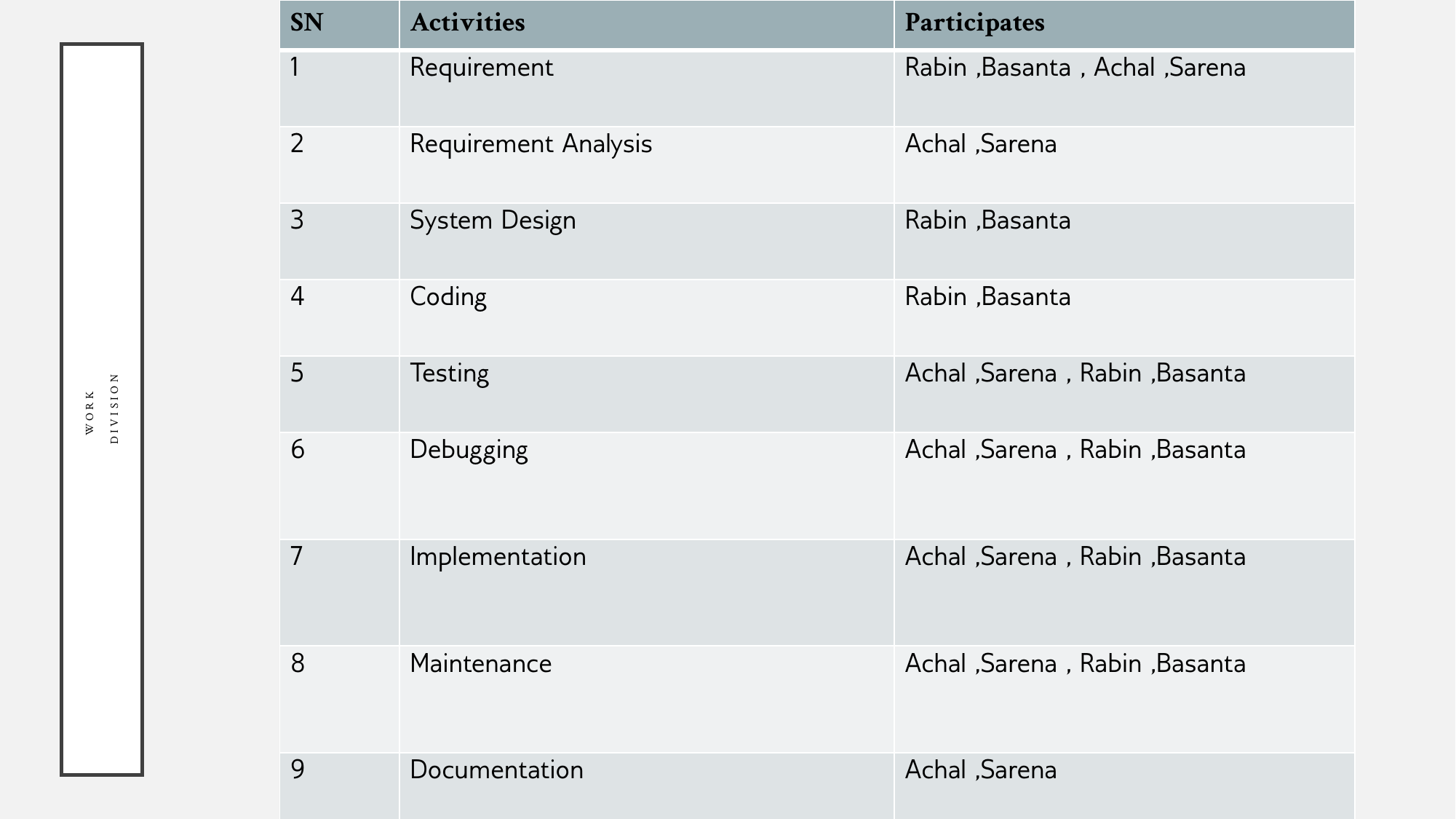

| SN | Activities | Participates |
| --- | --- | --- |
| 1 | Requirement | Rabin ,Basanta , Achal ,Sarena |
| 2 | Requirement Analysis | Achal ,Sarena |
| 3 | System Design | Rabin ,Basanta |
| 4 | Coding | Rabin ,Basanta |
| 5 | Testing | Achal ,Sarena , Rabin ,Basanta |
| 6 | Debugging | Achal ,Sarena , Rabin ,Basanta |
| 7 | Implementation | Achal ,Sarena , Rabin ,Basanta |
| 8 | Maintenance | Achal ,Sarena , Rabin ,Basanta |
| 9 | Documentation | Achal ,Sarena |
# Work division